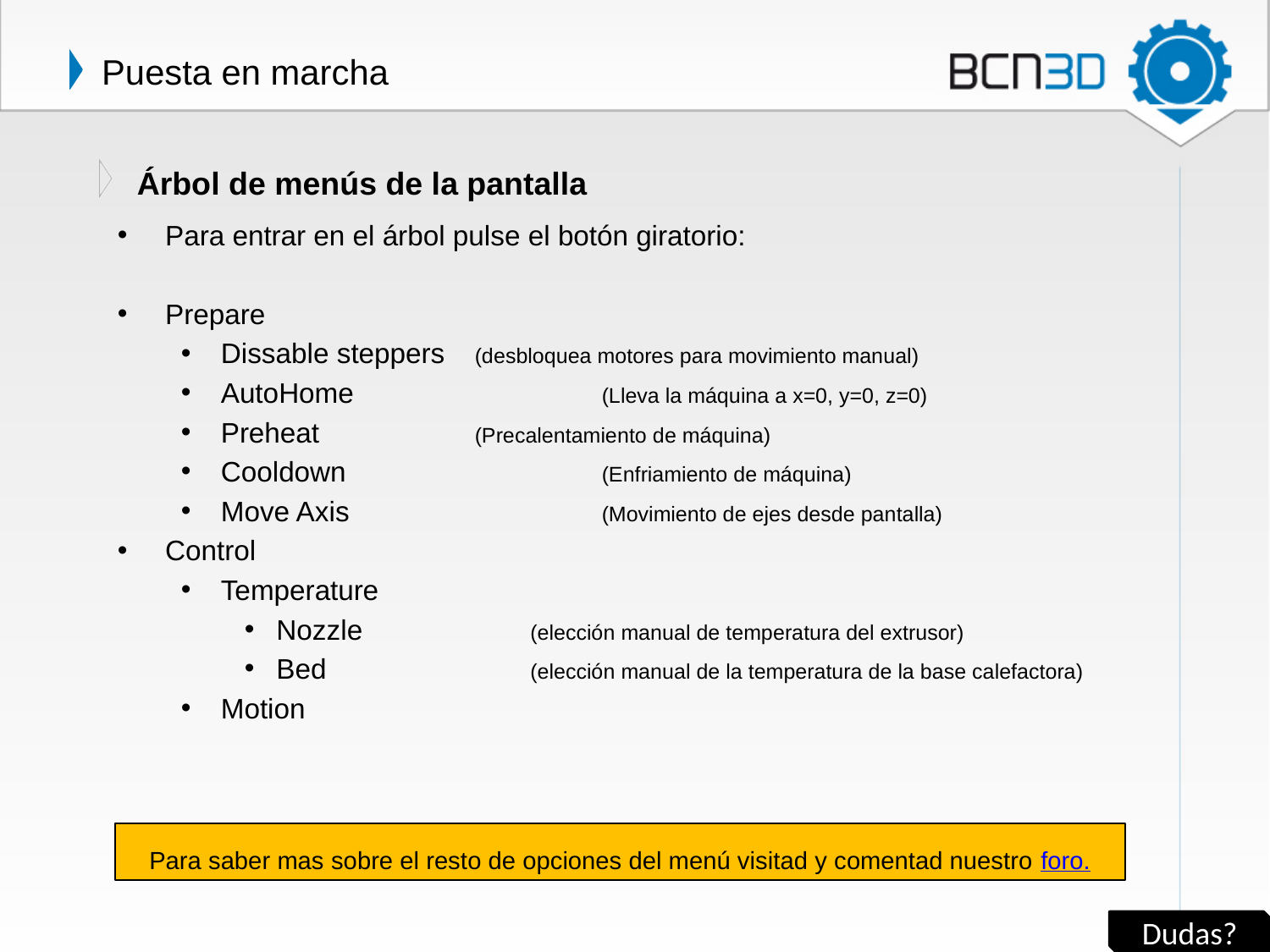

# Puesta en marcha
Árbol de menús de la pantalla
Para entrar en el árbol pulse el botón giratorio:

Prepare
Dissable steppers 	(desbloquea motores para movimiento manual)
AutoHome 		(Lleva la máquina a x=0, y=0, z=0)
Preheat 		(Precalentamiento de máquina)
Cooldown 		(Enfriamiento de máquina)
Move Axis 		(Movimiento de ejes desde pantalla)
Control
Temperature
Nozzle 		(elección manual de temperatura del extrusor)
Bed 		(elección manual de la temperatura de la base calefactora)
Motion

Para saber mas sobre el resto de opciones del menú visitad y comentad nuestro foro.
Dudas?